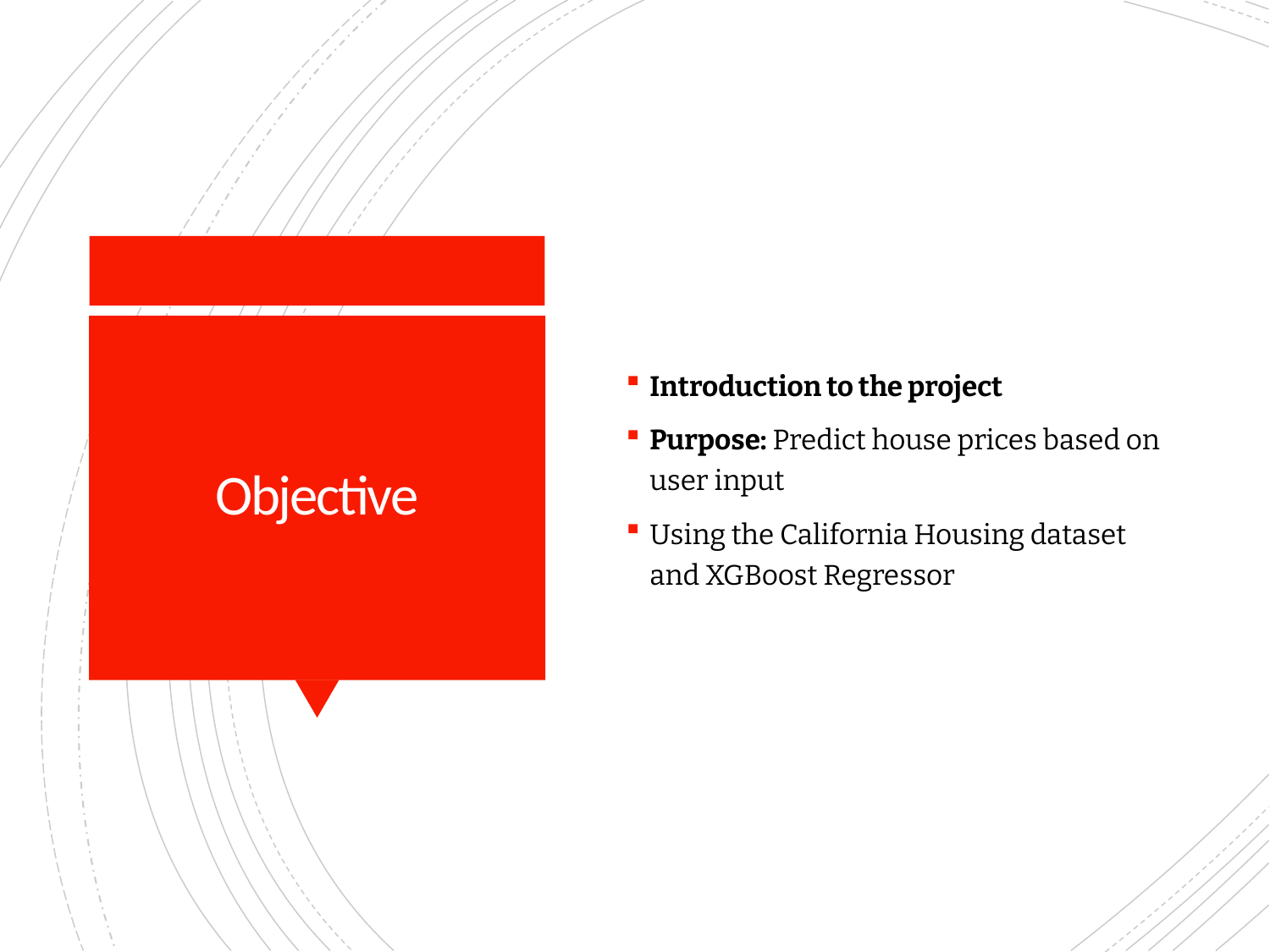

Introduction to the project
Purpose: Predict house prices based on user input
Using the California Housing dataset and XGBoost Regressor
# Objective